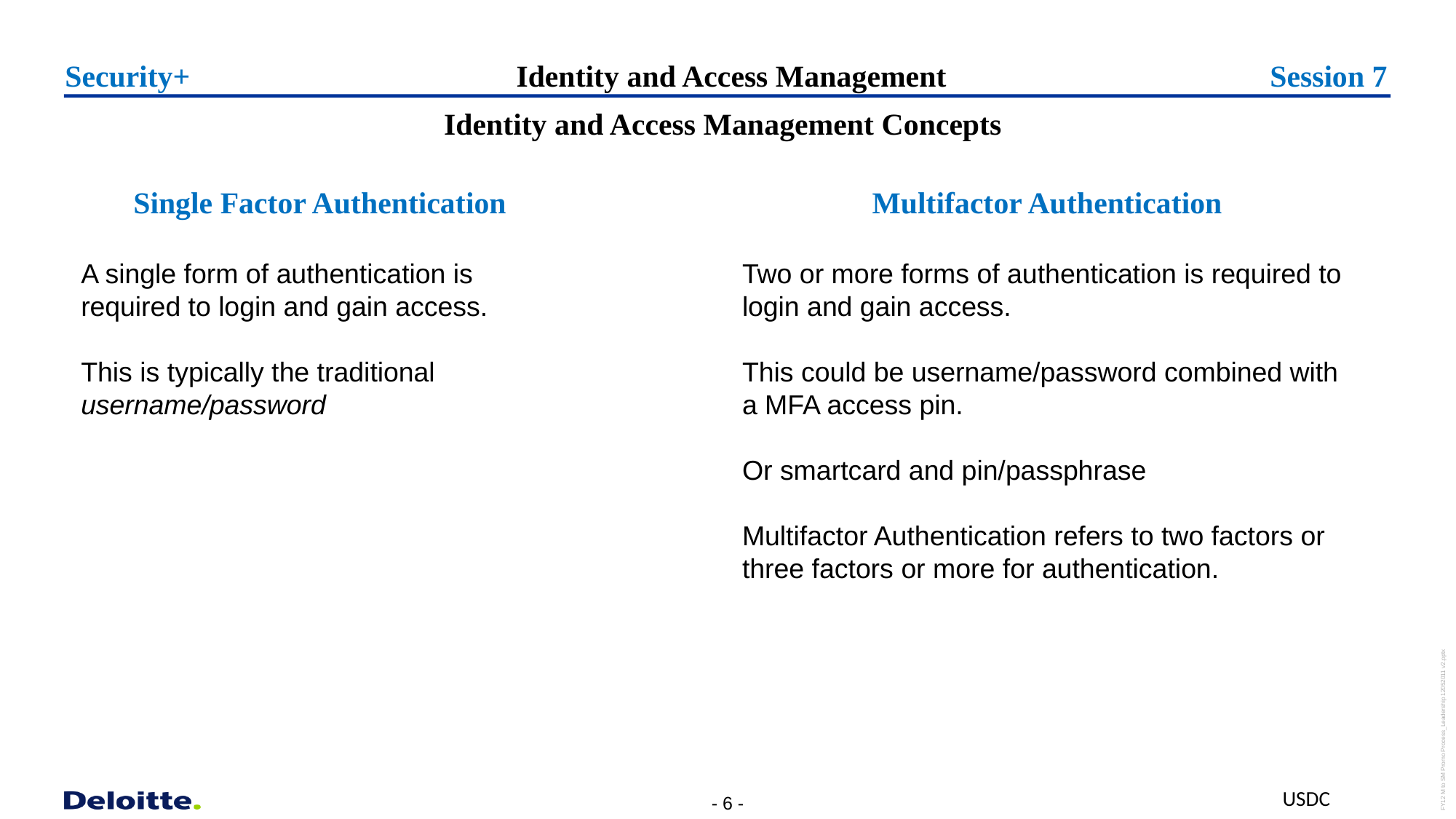

Session 7
Security+
# Identity and Access Management
Identity and Access Management Concepts
Single Factor Authentication

A single form of authentication is required to login and gain access.

This is typically the traditional username/password
Multifactor Authentication

Two or more forms of authentication is required to login and gain access.

This could be username/password combined with a MFA access pin.

Or smartcard and pin/passphrase

Multifactor Authentication refers to two factors or three factors or more for authentication.